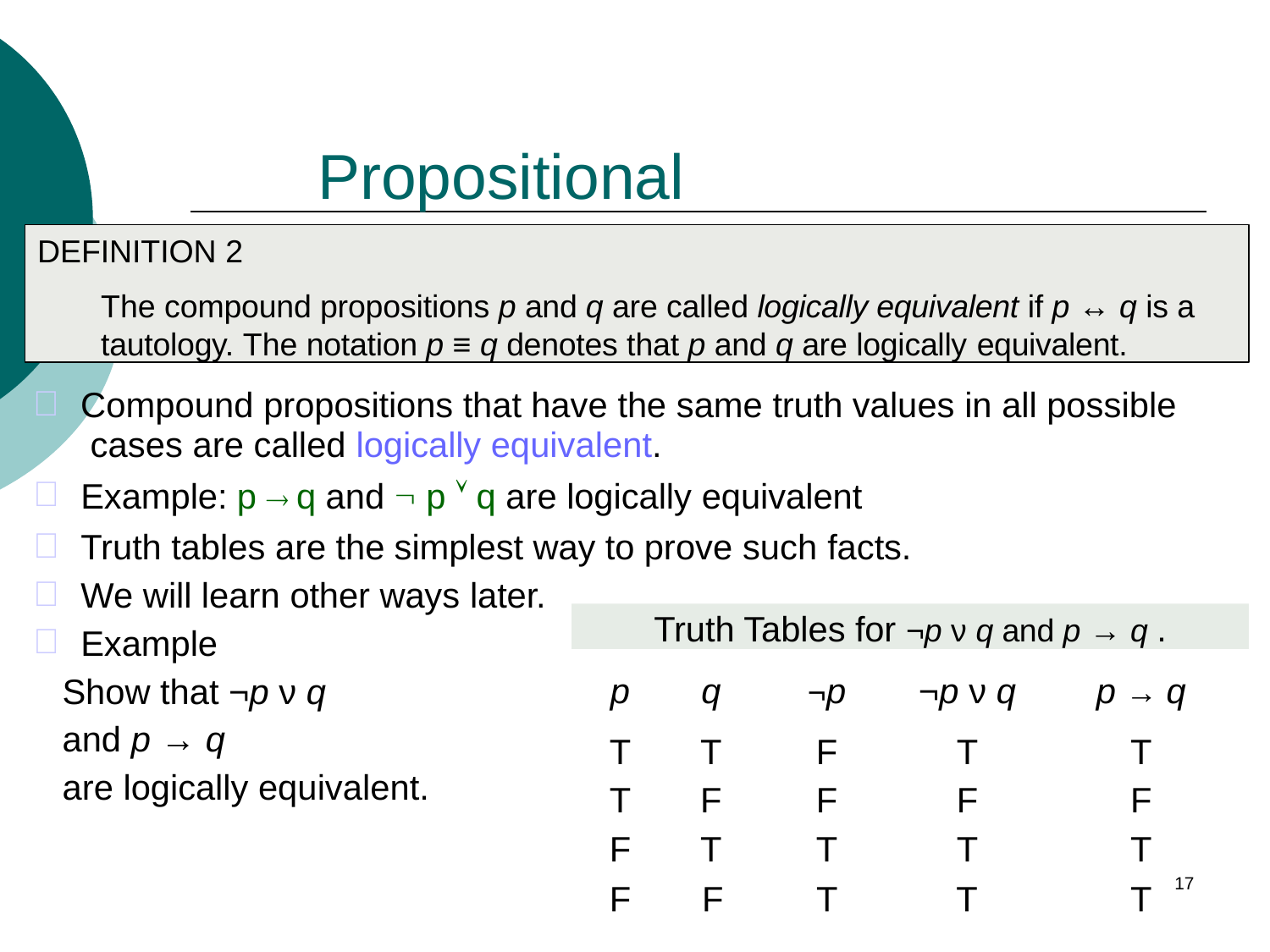

# Propositional Equivalences
Logical Equivalences
DEFINITION 2
The compound propositions p and q are called logically equivalent if p ↔ q is a  tautology. The notation p ≡ q denotes that p and q are logically equivalent.
Compound propositions that have the same truth values in all possible  cases are called logically equivalent.
Example: p → q and ¬ p ∨ q are logically equivalent
Truth tables are the simplest way to prove such facts.
We will learn other ways later.
Example
Show that ¬p ν q
and p → q
are logically equivalent.
Truth Tables for ¬p ν q and p → q .
| p | q | ¬p | ¬p ν q | p → q |
| --- | --- | --- | --- | --- |
| T | T | F | T | T |
| T | F | F | F | F |
| F | T | T | T | T |
17
F	F
T
T
T